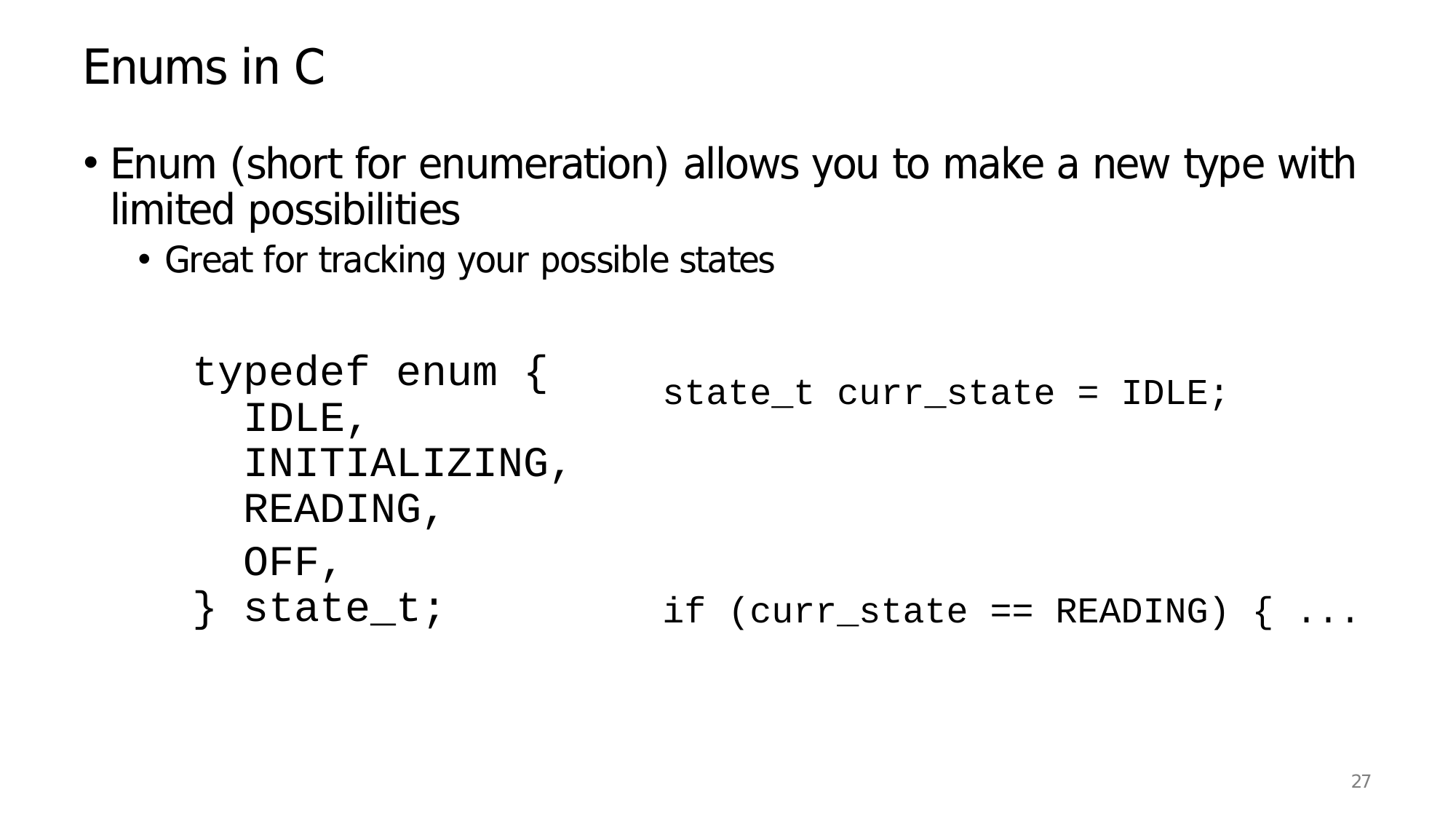

# Enums in C
Enum (short for enumeration) allows you to make a new type with limited possibilities
Great for tracking your possible states

typedef enum {
  IDLE,
  INITIALIZING,
  READING,
  OFF,
} state_t;
state_t curr_state = IDLE;

if (curr_state == READING) { ...
27